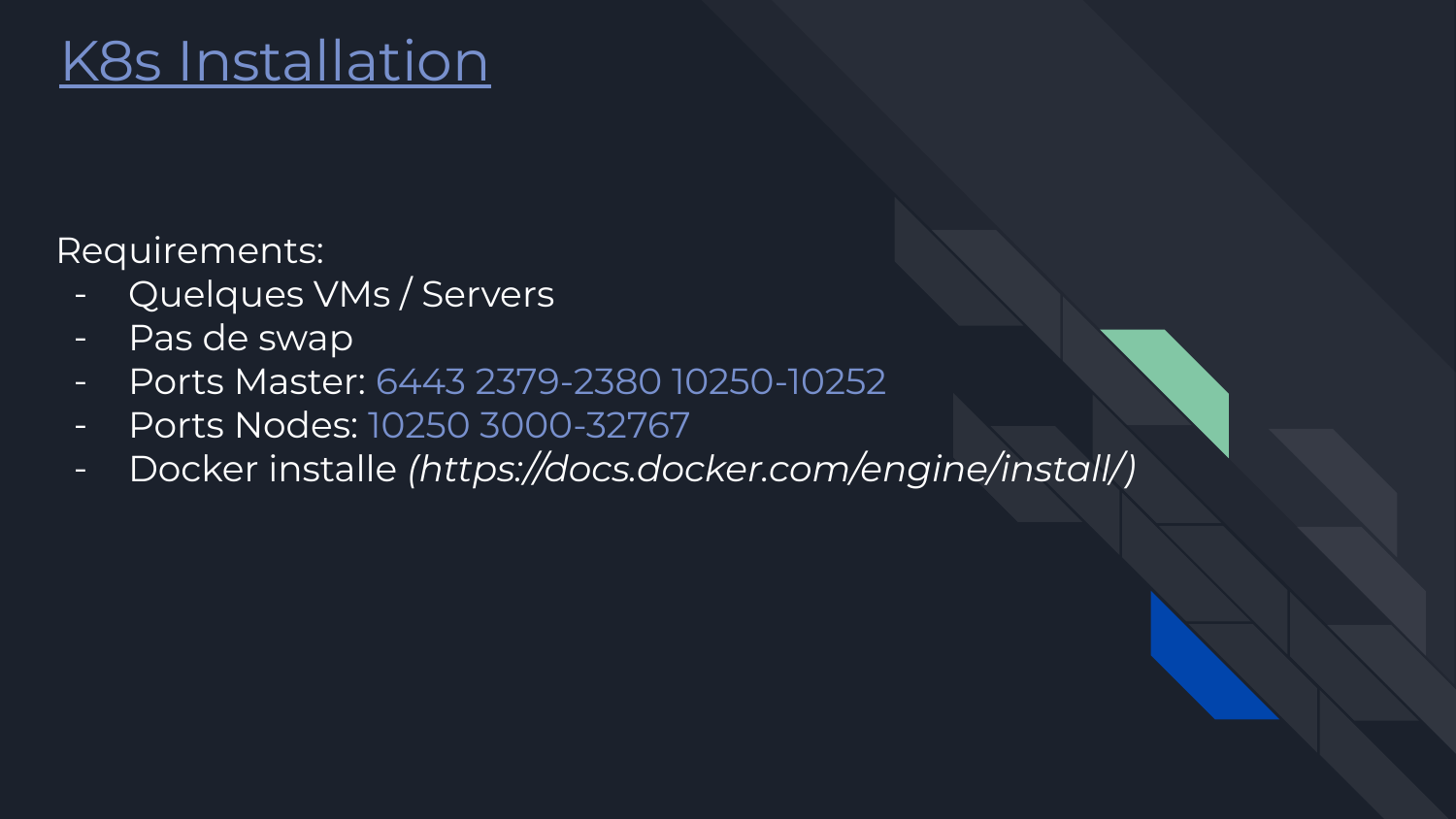

K8s Installation
# Requirements:
Quelques VMs / Servers
Pas de swap
Ports Master: 6443 2379-2380 10250-10252
Ports Nodes: 10250 3000-32767
Docker installe (https://docs.docker.com/engine/install/)